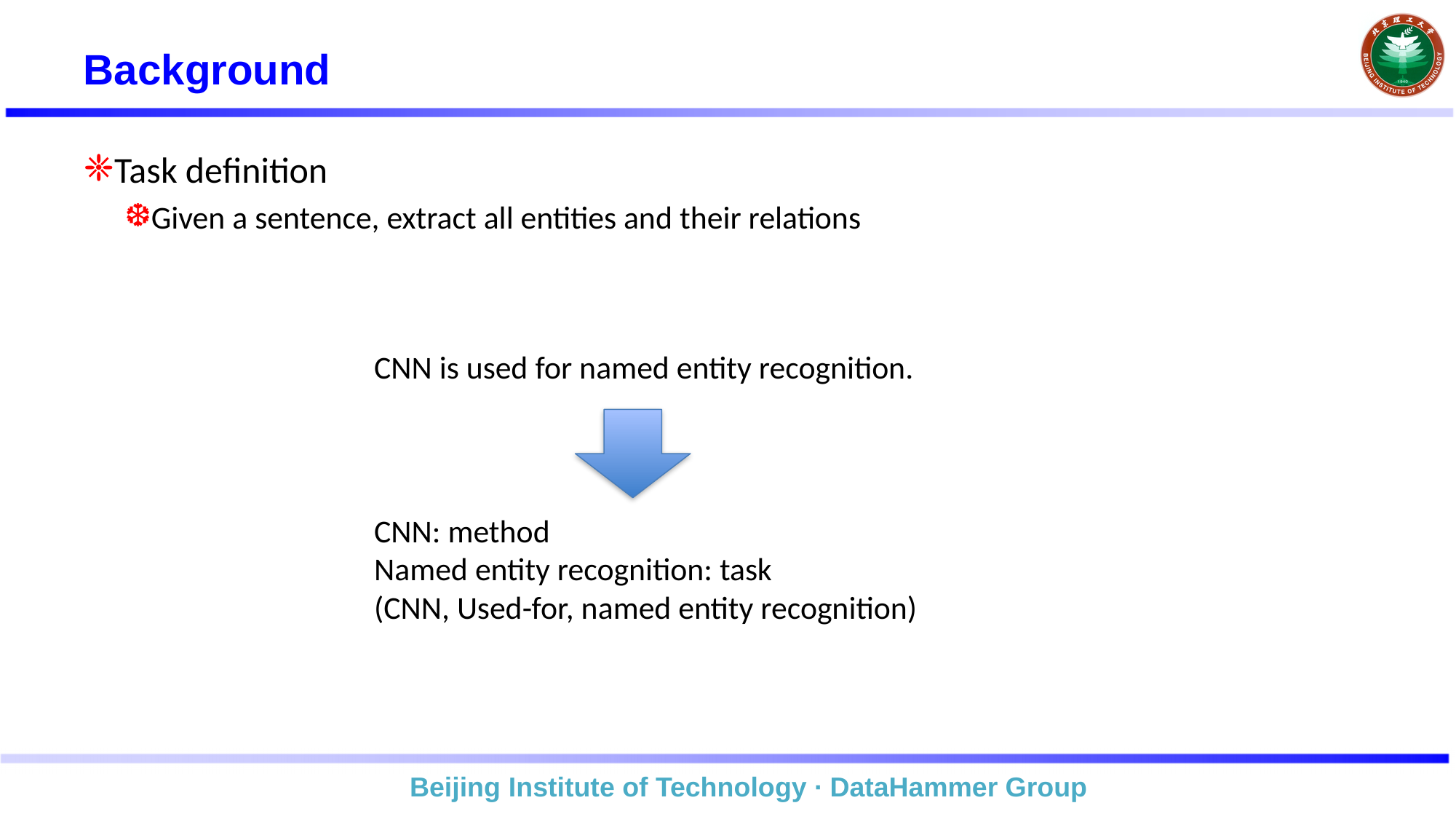

# Background
Task definition
Given a sentence, extract all entities and their relations
CNN is used for named entity recognition.

CNN: method
Named entity recognition: task
(CNN, Used-for, named entity recognition)